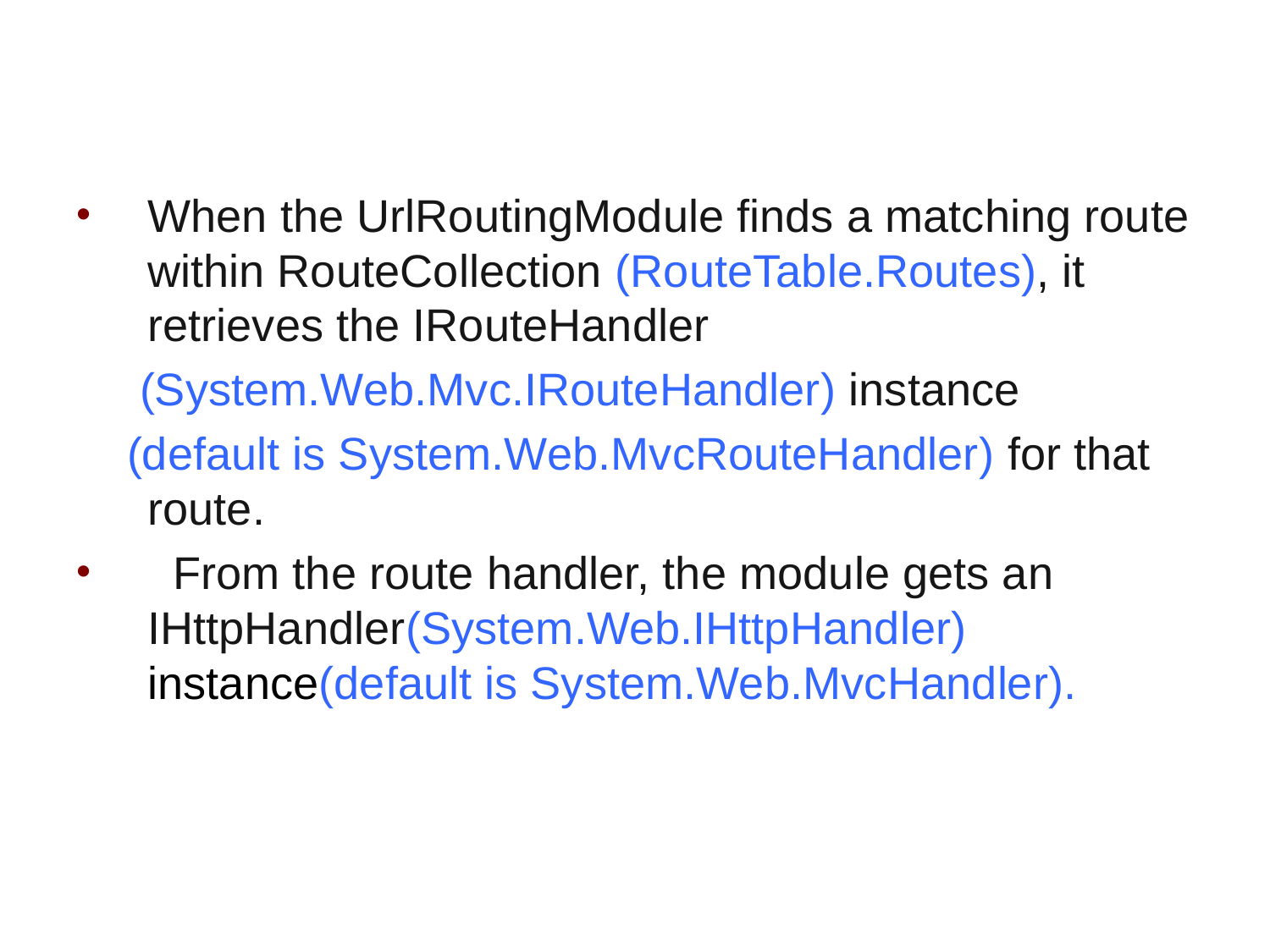

#
When the UrlRoutingModule finds a matching route within RouteCollection (RouteTable.Routes), it retrieves the IRouteHandler
     (System.Web.Mvc.IRouteHandler) instance
    (default is System.Web.MvcRouteHandler) for that route.
  From the route handler, the module gets an IHttpHandler(System.Web.IHttpHandler) instance(default is System.Web.MvcHandler).